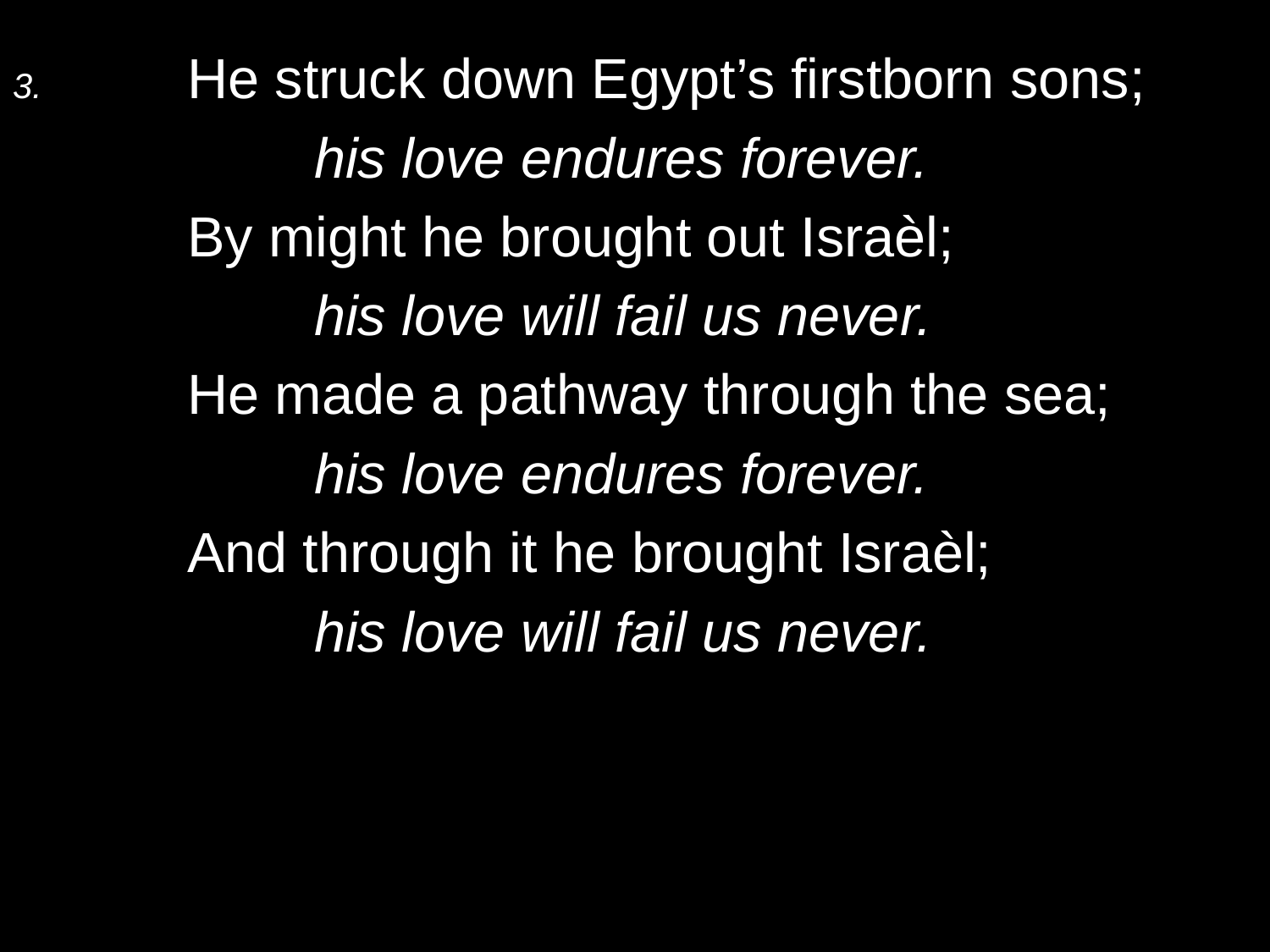

3.	He struck down Egypt’s firstborn sons;
		his love endures forever.
	By might he brought out Israèl;
		his love will fail us never.
	He made a pathway through the sea;
		his love endures forever.
	And through it he brought Israèl;
		his love will fail us never.